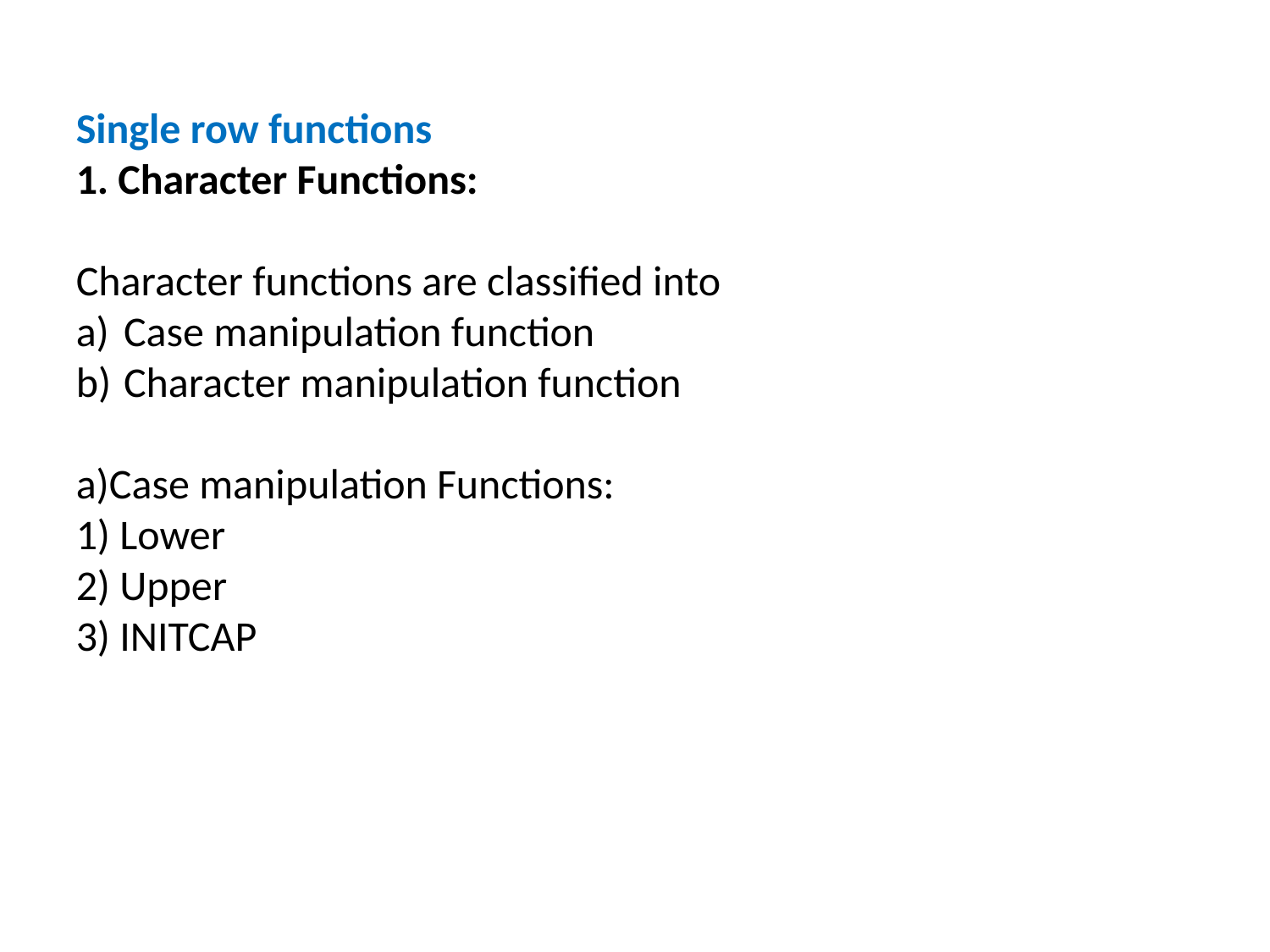

Single row functions
1. Character Functions:

Character functions are classified into
Case manipulation function
Character manipulation function

a)Case manipulation Functions:
1) Lower
2) Upper
3) INITCAP